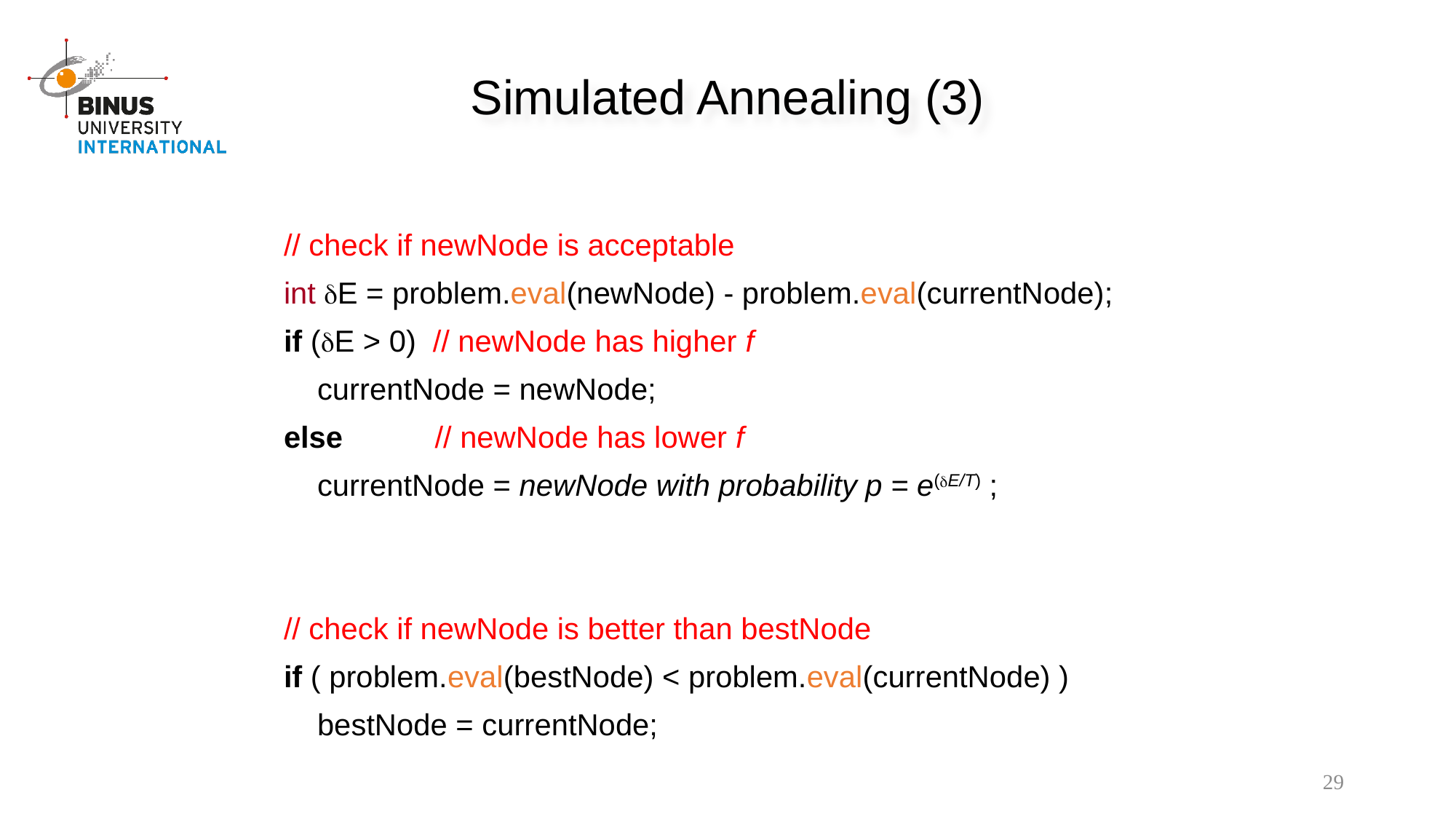

Simulated Annealing (3)

// check if newNode is acceptable
int δE = problem.eval(newNode) - problem.eval(currentNode);
if (δE > 0)  // newNode has higher f
    currentNode = newNode;
else           // newNode has lower f
    currentNode = newNode with probability p = e(δE/T) ;

// check if newNode is better than bestNode
if ( problem.eval(bestNode) < problem.eval(currentNode) )
    bestNode = currentNode;
29